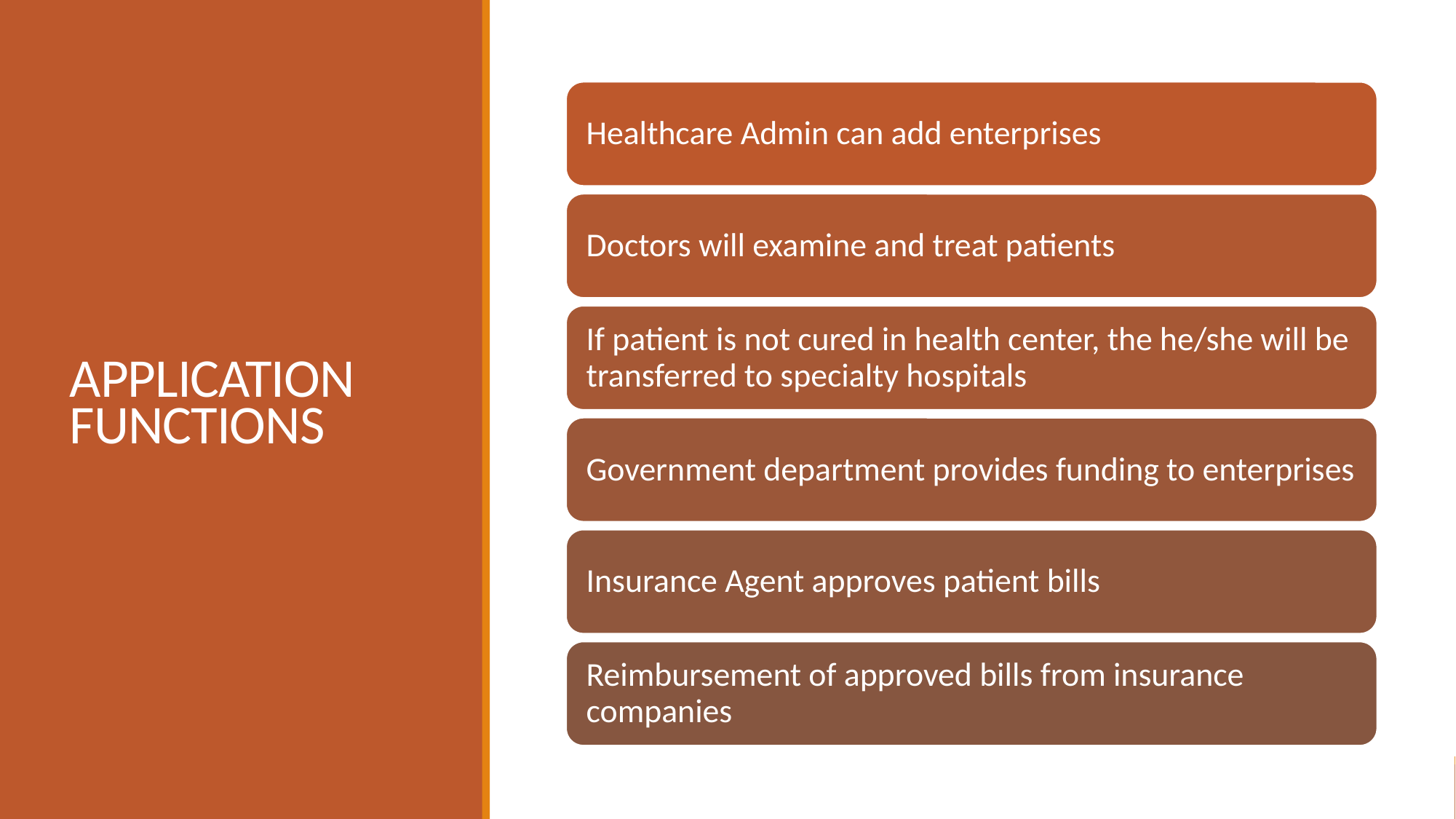

# APPLICATION FUNCTIONS
Healthcare Admin can add enterprises
Doctors will examine and treat patients
If patient is not cured in health center, the he/she will be transferred to specialty hospitals
Government department provides funding to enterprises
Insurance Agent approves patient bills
Reimbursement of approved bills from insurance companies